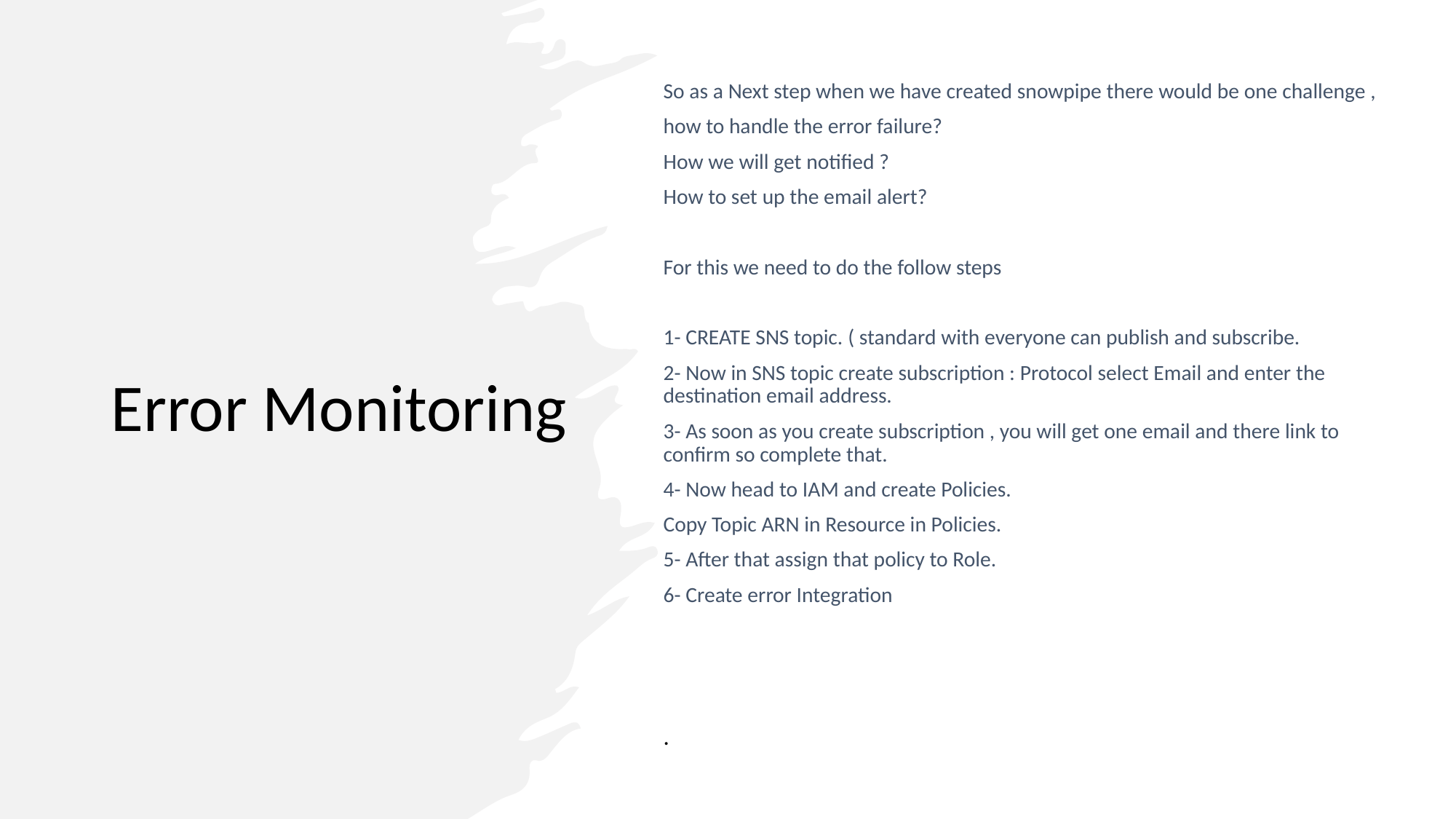

So as a Next step when we have created snowpipe there would be one challenge ,
how to handle the error failure?
How we will get notified ?
How to set up the email alert?

For this we need to do the follow steps

1- CREATE SNS topic. ( standard with everyone can publish and subscribe.
2- Now in SNS topic create subscription : Protocol select Email and enter the destination email address.
3- As soon as you create subscription , you will get one email and there link to confirm so complete that.
4- Now head to IAM and create Policies.
Copy Topic ARN in Resource in Policies.
5- After that assign that policy to Role.
6- Create error Integration

.

# Error Monitoring